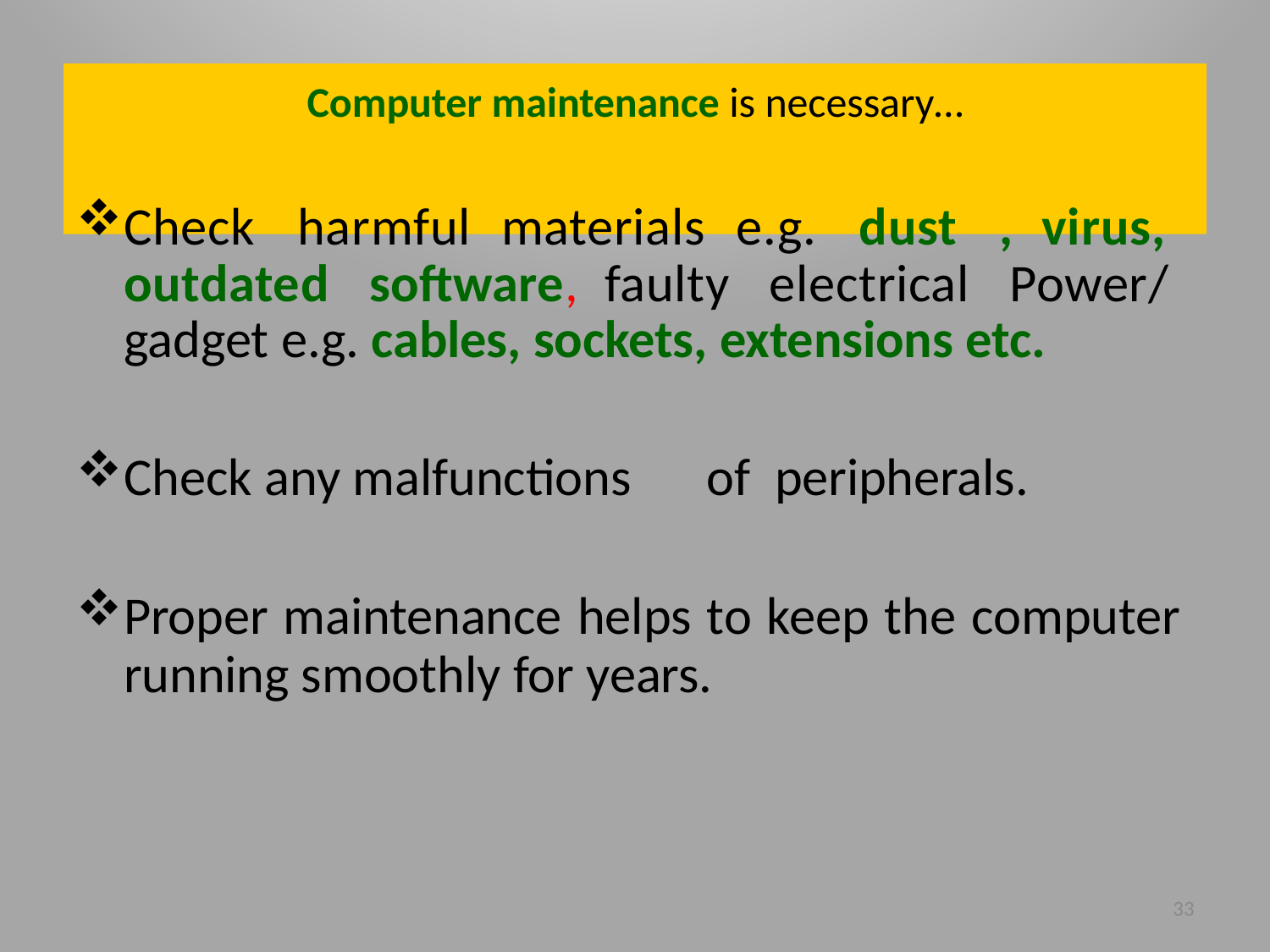

# Computer maintenance is necessary…
Check harmful materials e.g. dust , virus,  outdated software, faulty electrical Power/  gadget e.g. cables, sockets, extensions etc.

Check any malfunctions	of	peripherals.

Proper maintenance helps to keep the computer  running smoothly for years.
33